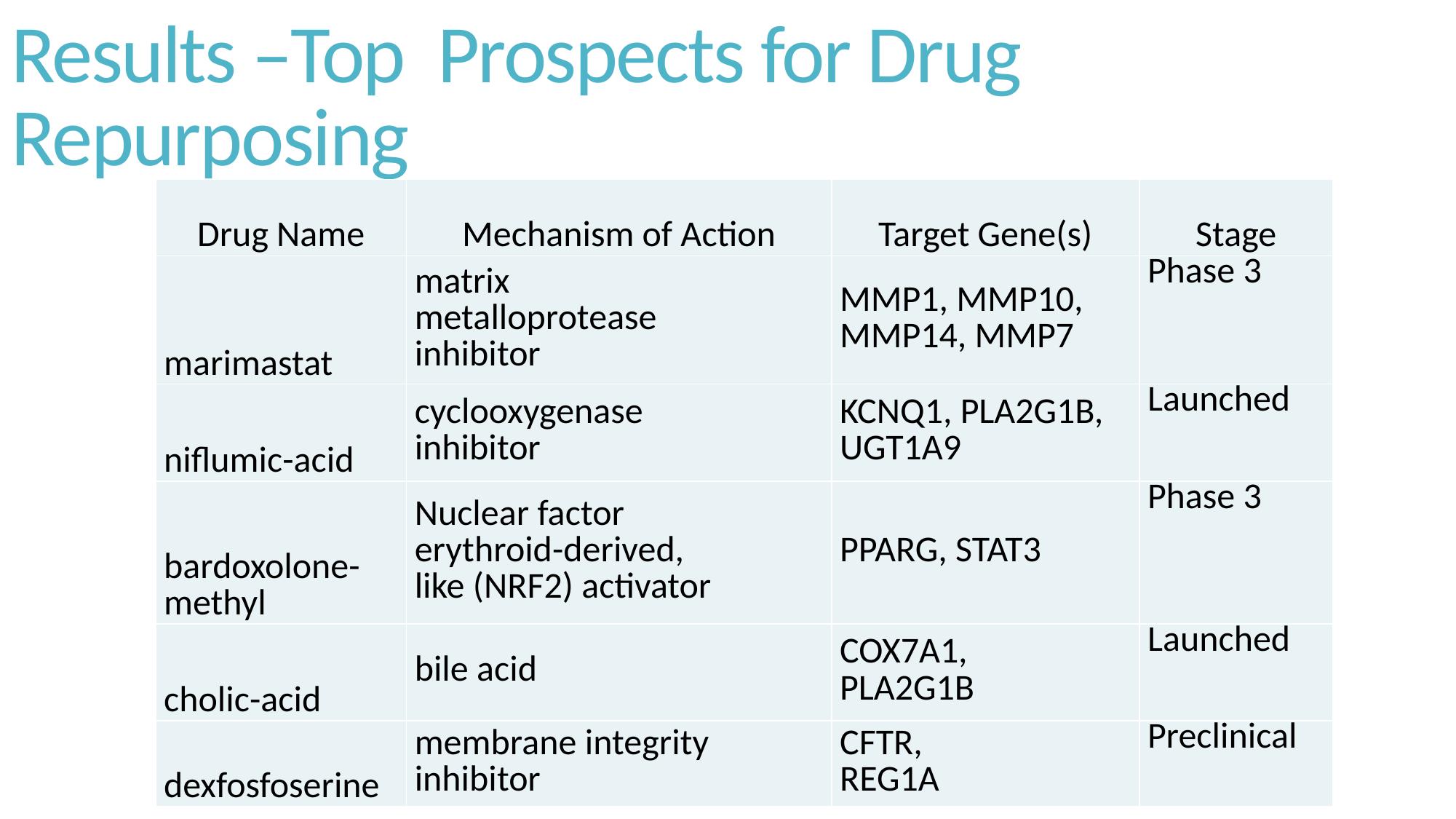

# Results –Top  Prospects for Drug Repurposing
| Drug Name | Mechanism of Action | Target Gene(s) | Stage |
| --- | --- | --- | --- |
| marimastat | matrix  metalloprotease  inhibitor | MMP1, MMP10, MMP14, MMP7 | Phase 3 |
| niflumic-acid | cyclooxygenase  inhibitor | KCNQ1, PLA2G1B, UGT1A9 | Launched |
| bardoxolone-methyl | Nuclear factor  erythroid-derived, like (NRF2) activator | PPARG, STAT3 | Phase 3 |
| cholic-acid | bile acid | COX7A1, PLA2G1B | Launched |
| dexfosfoserine | membrane integrity  inhibitor | CFTR, REG1A | Preclinical |